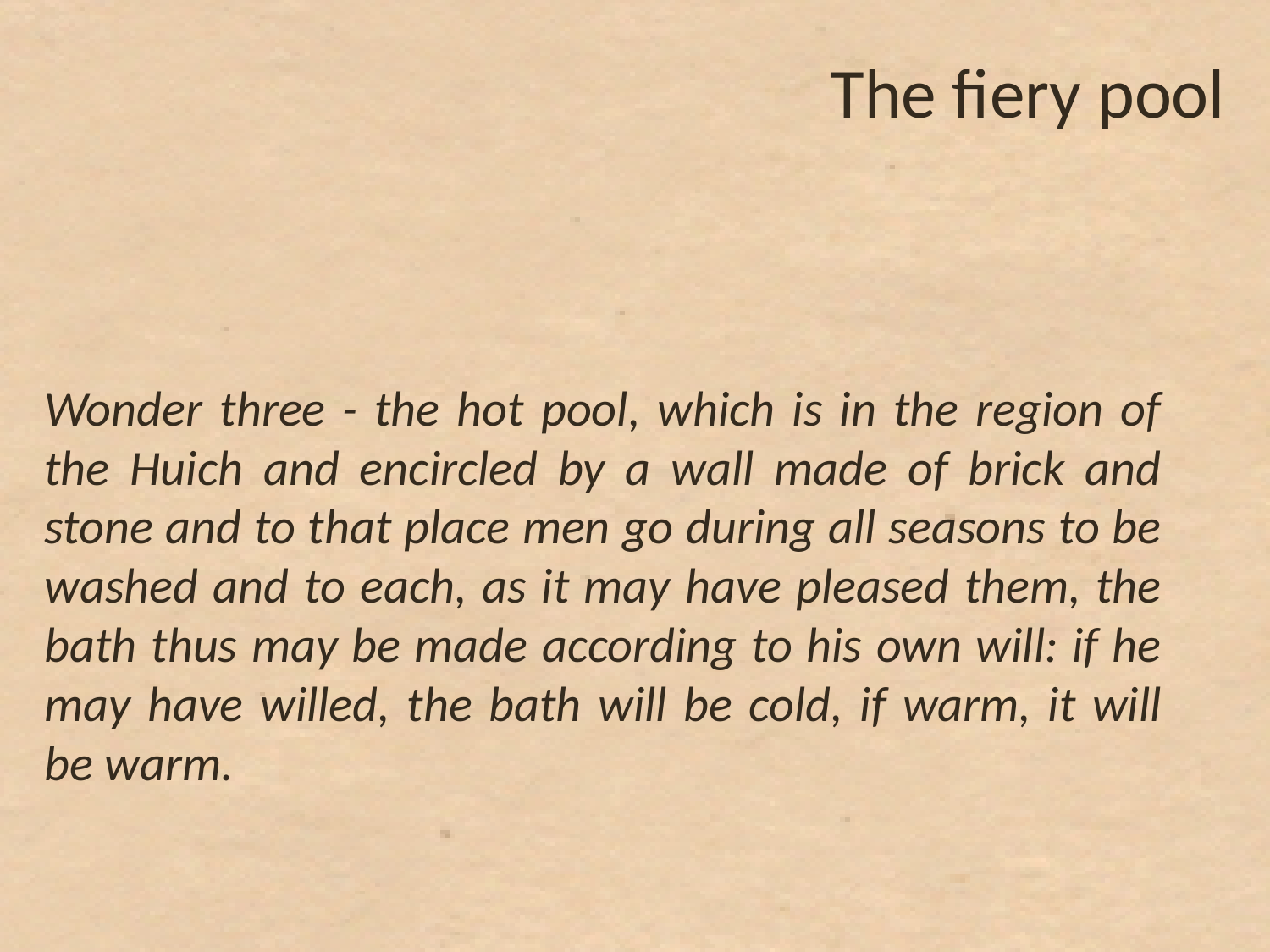

# The fiery pool
Wonder three - the hot pool, which is in the region of the Huich and encircled by a wall made of brick and stone and to that place men go during all seasons to be washed and to each, as it may have pleased them, the bath thus may be made according to his own will: if he may have willed, the bath will be cold, if warm, it will be warm.